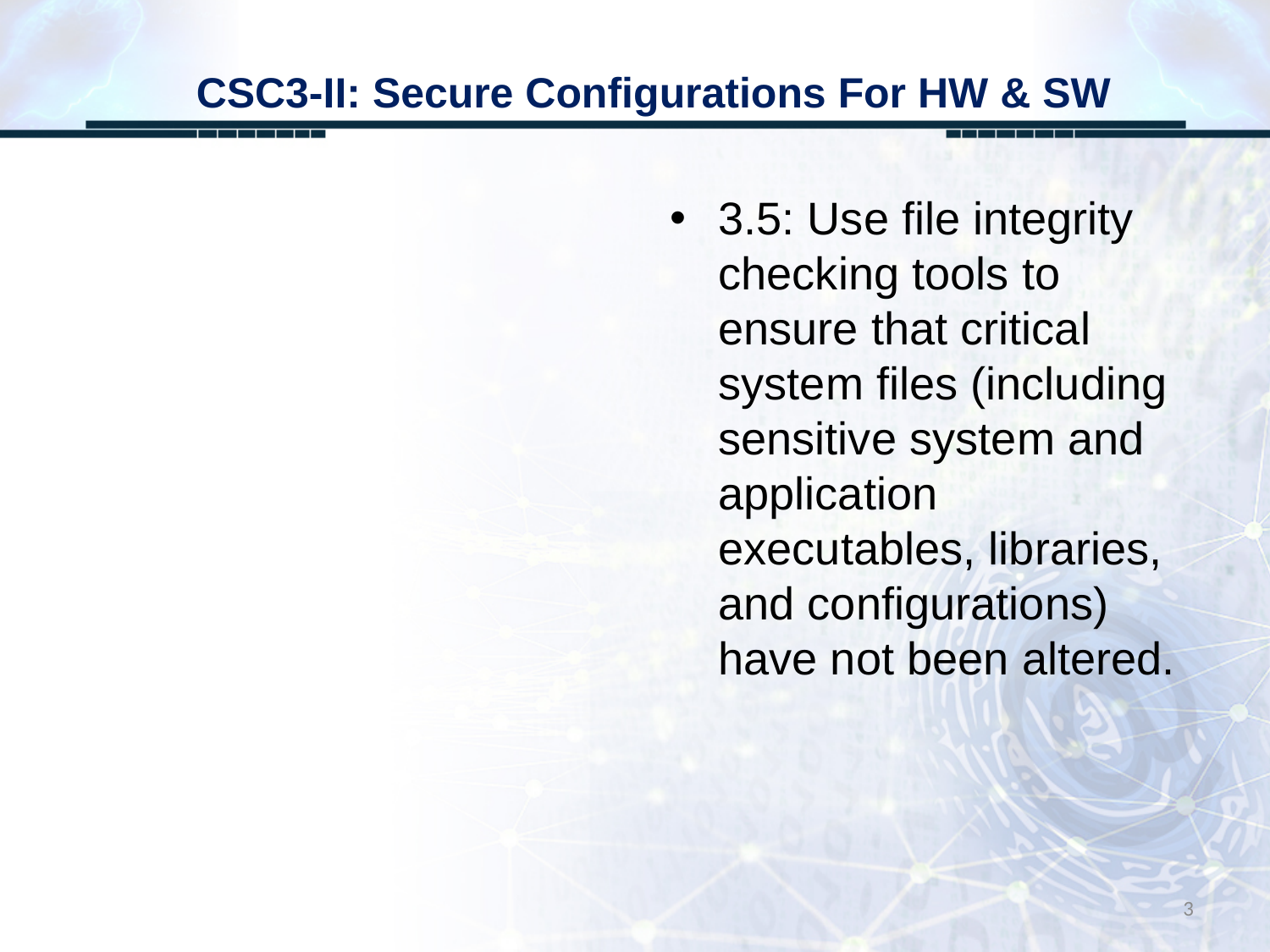

# CSC3-II: Secure Configurations For HW & SW
3.5: Use file integrity checking tools to ensure that critical system files (including sensitive system and application executables, libraries, and configurations) have not been altered.
3